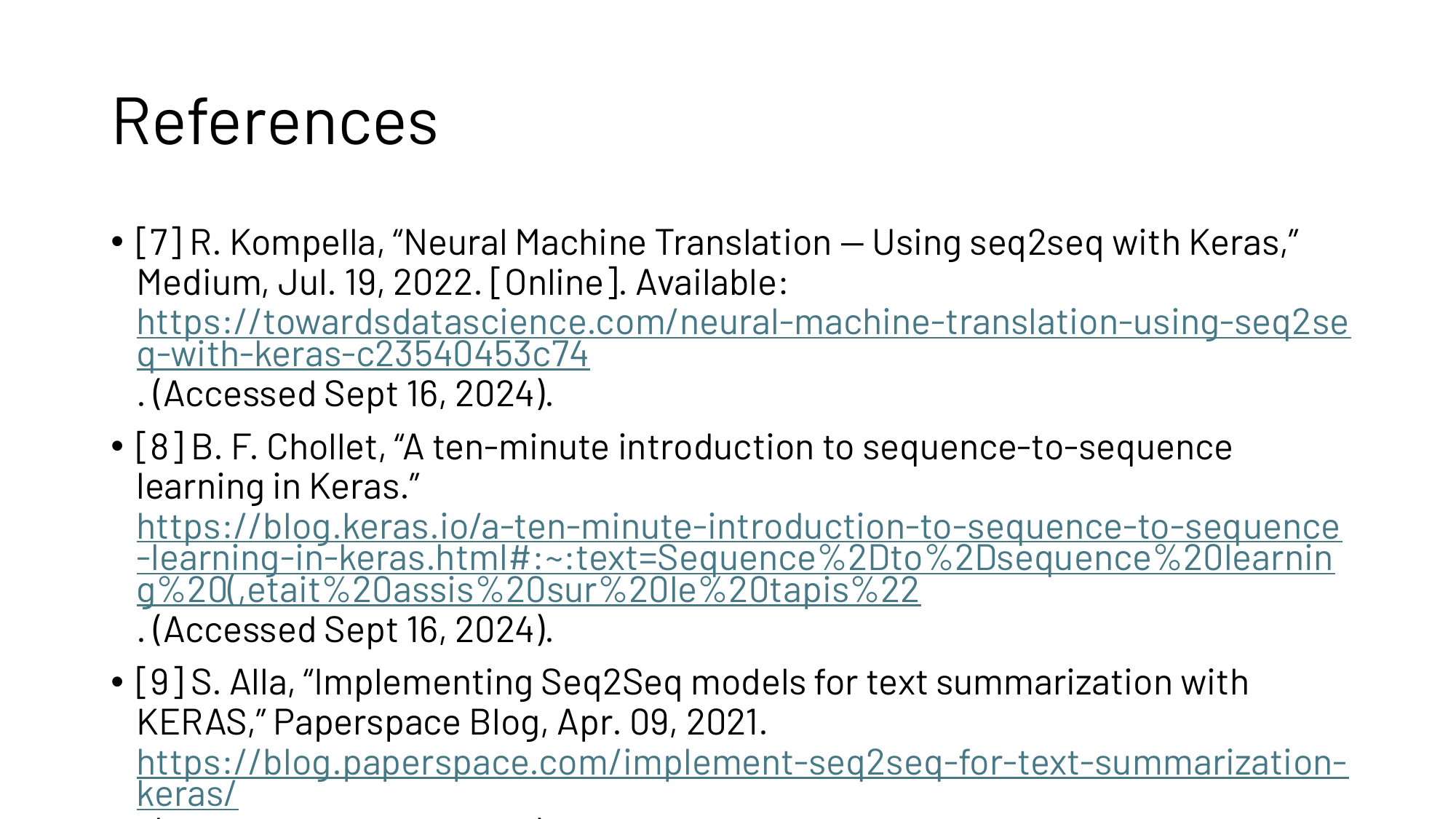

# References
[7] R. Kompella, “Neural Machine Translation — Using seq2seq with Keras,” Medium, Jul. 19, 2022. [Online]. Available: https://towardsdatascience.com/neural-machine-translation-using-seq2seq-with-keras-c23540453c74. (Accessed Sept 16, 2024).
[8] B. F. Chollet, “A ten-minute introduction to sequence-to-sequence learning in Keras.” https://blog.keras.io/a-ten-minute-introduction-to-sequence-to-sequence-learning-in-keras.html#:~:text=Sequence%2Dto%2Dsequence%20learning%20(,etait%20assis%20sur%20le%20tapis%22. (Accessed Sept 16, 2024).
[9] S. Alla, “Implementing Seq2Seq models for text summarization with KERAS,” Paperspace Blog, Apr. 09, 2021. https://blog.paperspace.com/implement-seq2seq-for-text-summarization-keras/. (Accessed Sept 16, 2024).